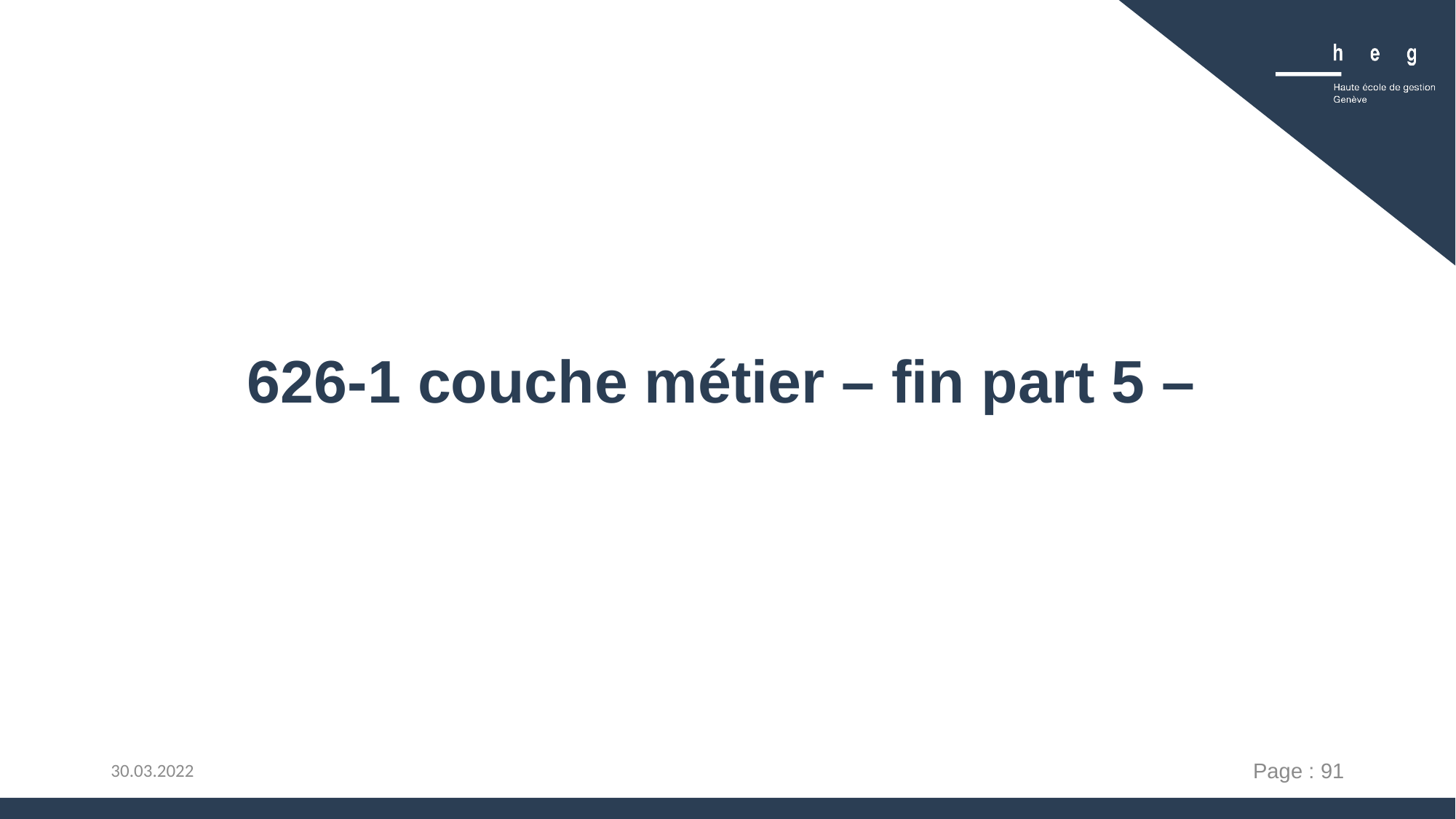

# 626-1 couche métier – fin part 5 –
Page : 91